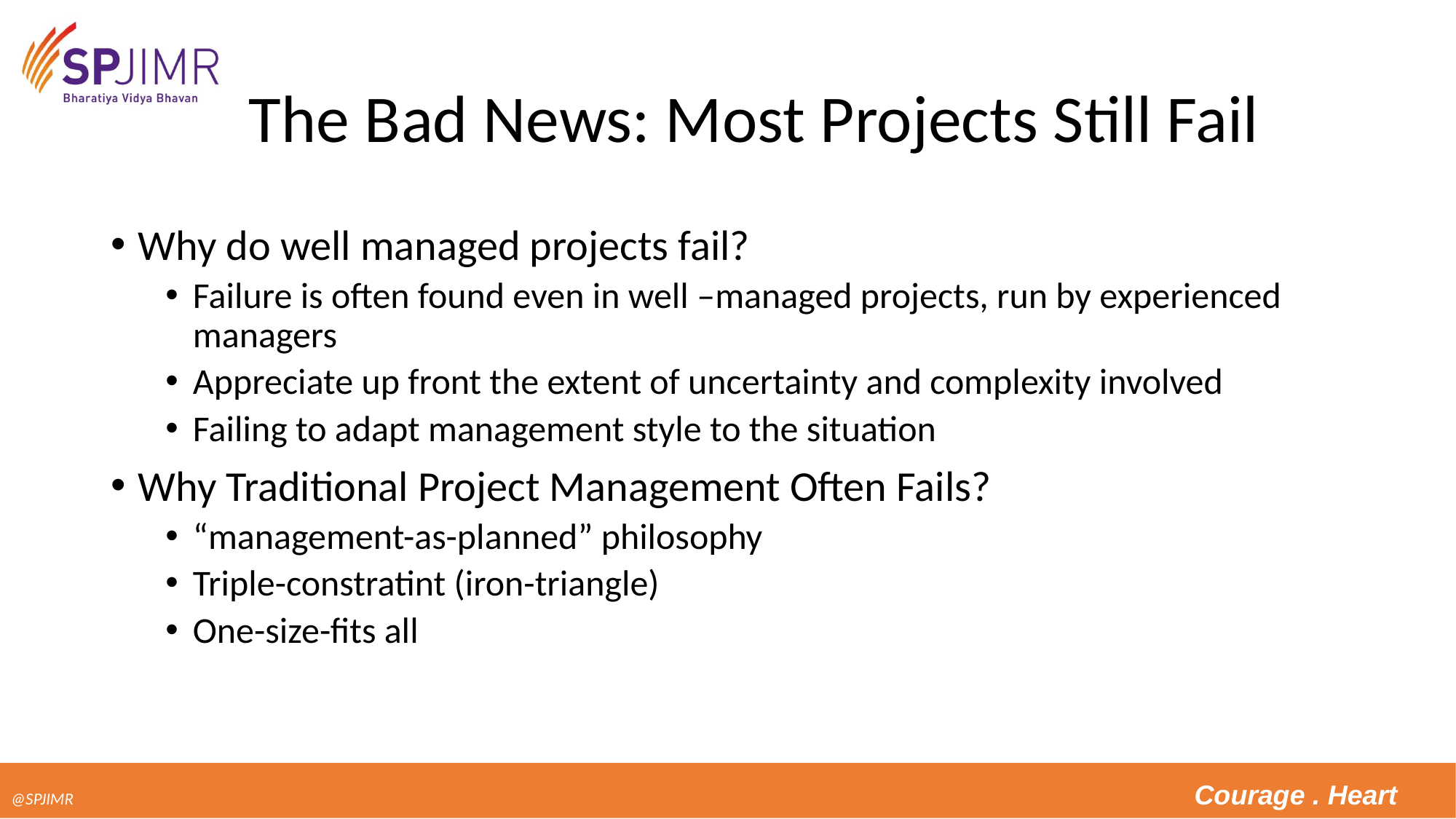

# The Bad News: Most Projects Still Fail
Why do well managed projects fail?
Failure is often found even in well –managed projects, run by experienced managers
Appreciate up front the extent of uncertainty and complexity involved
Failing to adapt management style to the situation
Why Traditional Project Management Often Fails?
“management-as-planned” philosophy
Triple-constratint (iron-triangle)
One-size-fits all